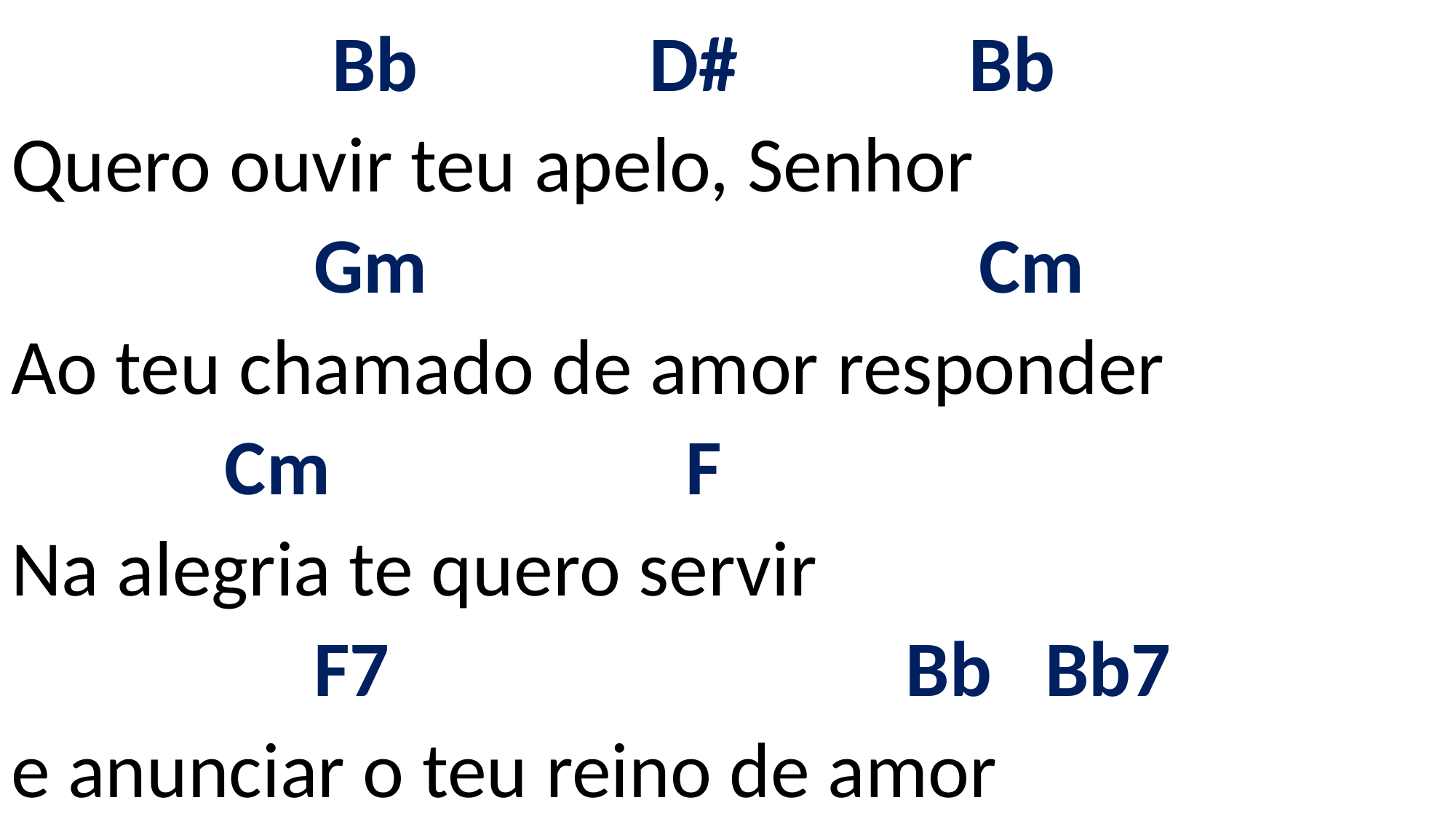

# Bb             D#             Bb Quero ouvir teu apelo, Senhor Gm                               Cm Ao teu chamado de amor responder Cm                    F Na alegria te quero servir F7                             Bb   Bb7 e anunciar o teu reino de amor